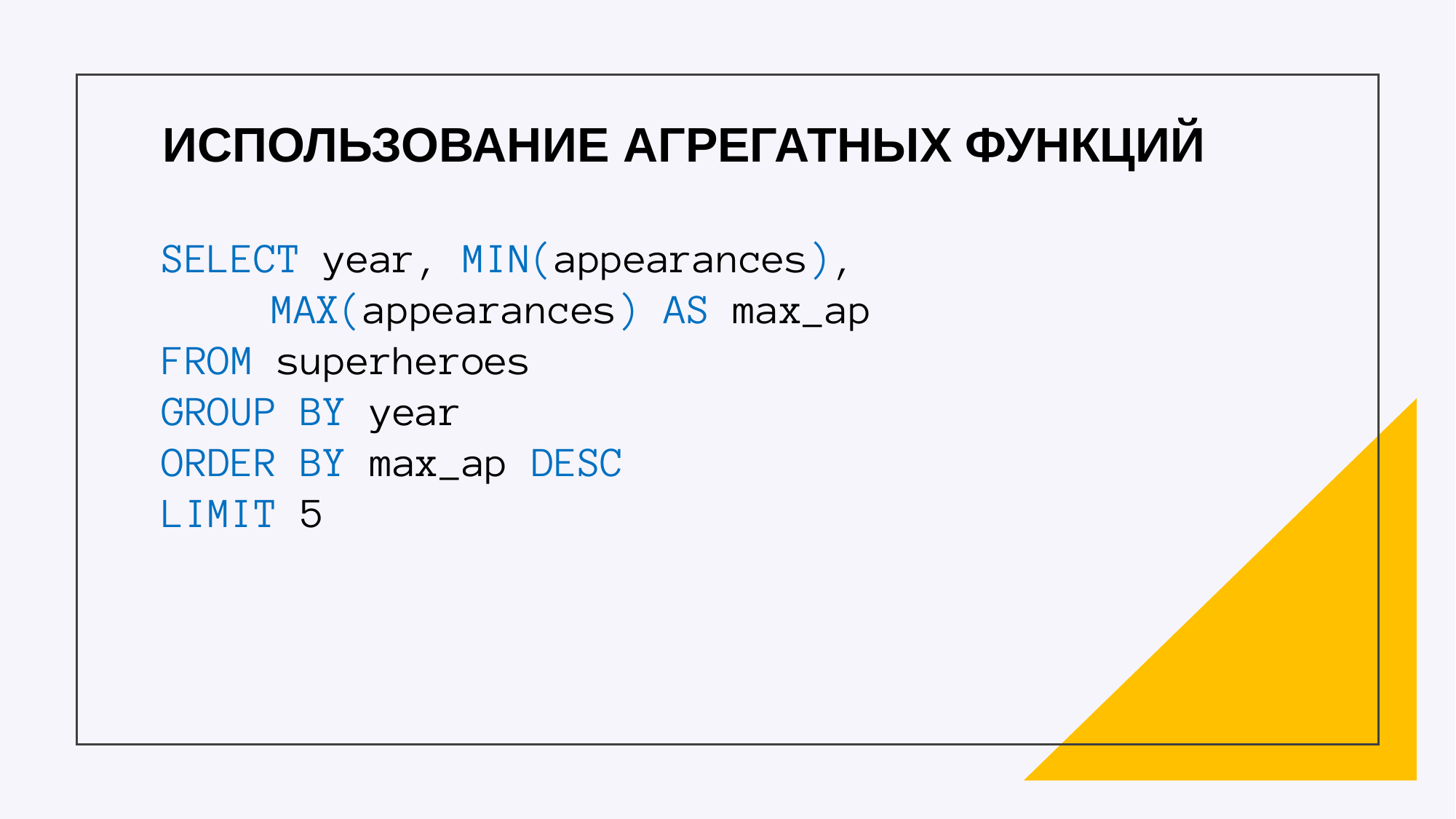

ИСПОЛЬЗОВАНИЕ АГРЕГАТНЫХ ФУНКЦИЙ

SELECT year, MIN(appearances),
	MAX(appearances) AS max_ap
FROM superheroes
GROUP BY year
ORDER BY max_ap DESC
LIMIT 5